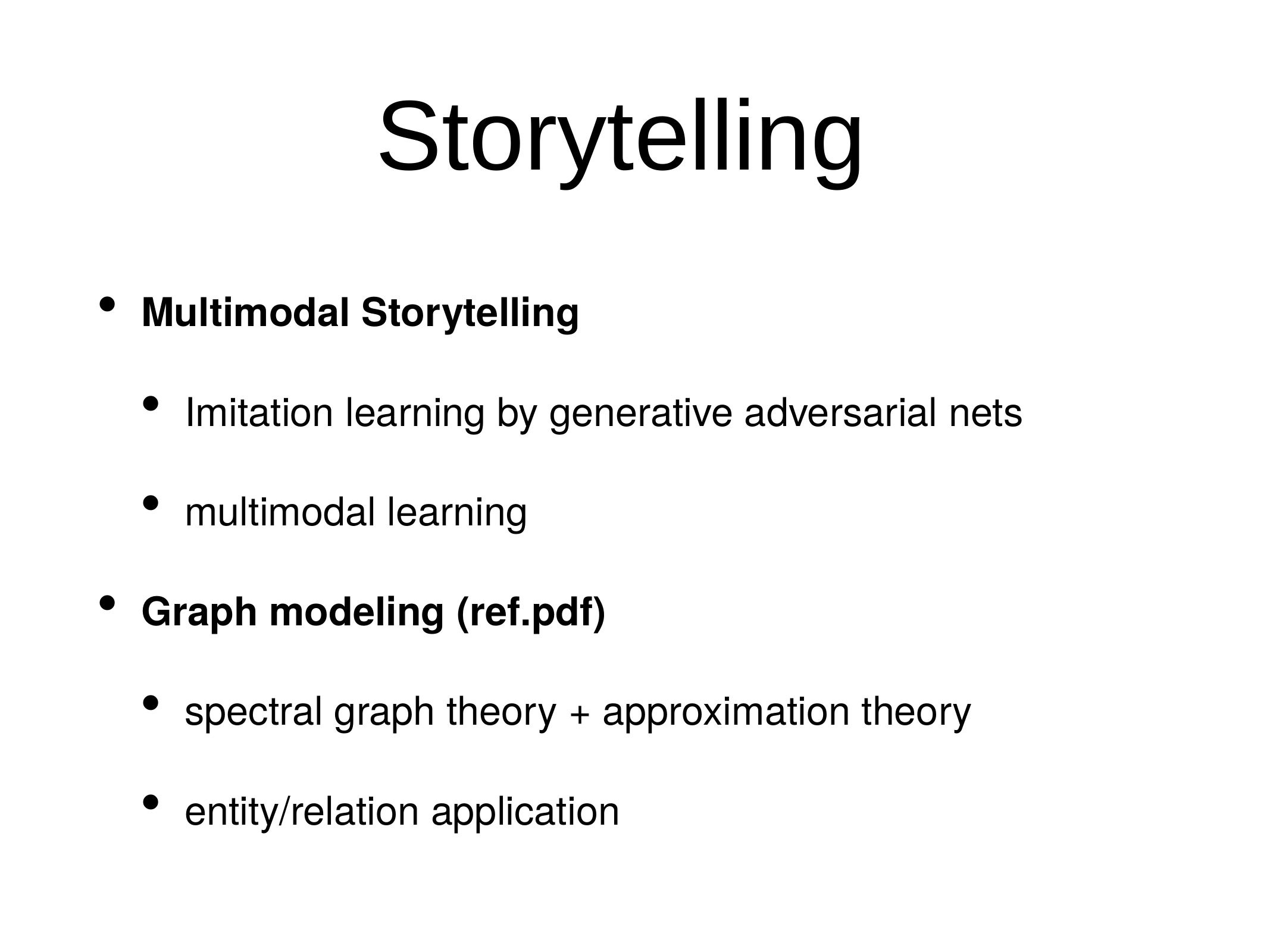

# Storytelling
Multimodal Storytelling
Imitation learning by generative adversarial nets
multimodal learning
Graph modeling (ref.pdf)
spectral graph theory + approximation theory
entity/relation application